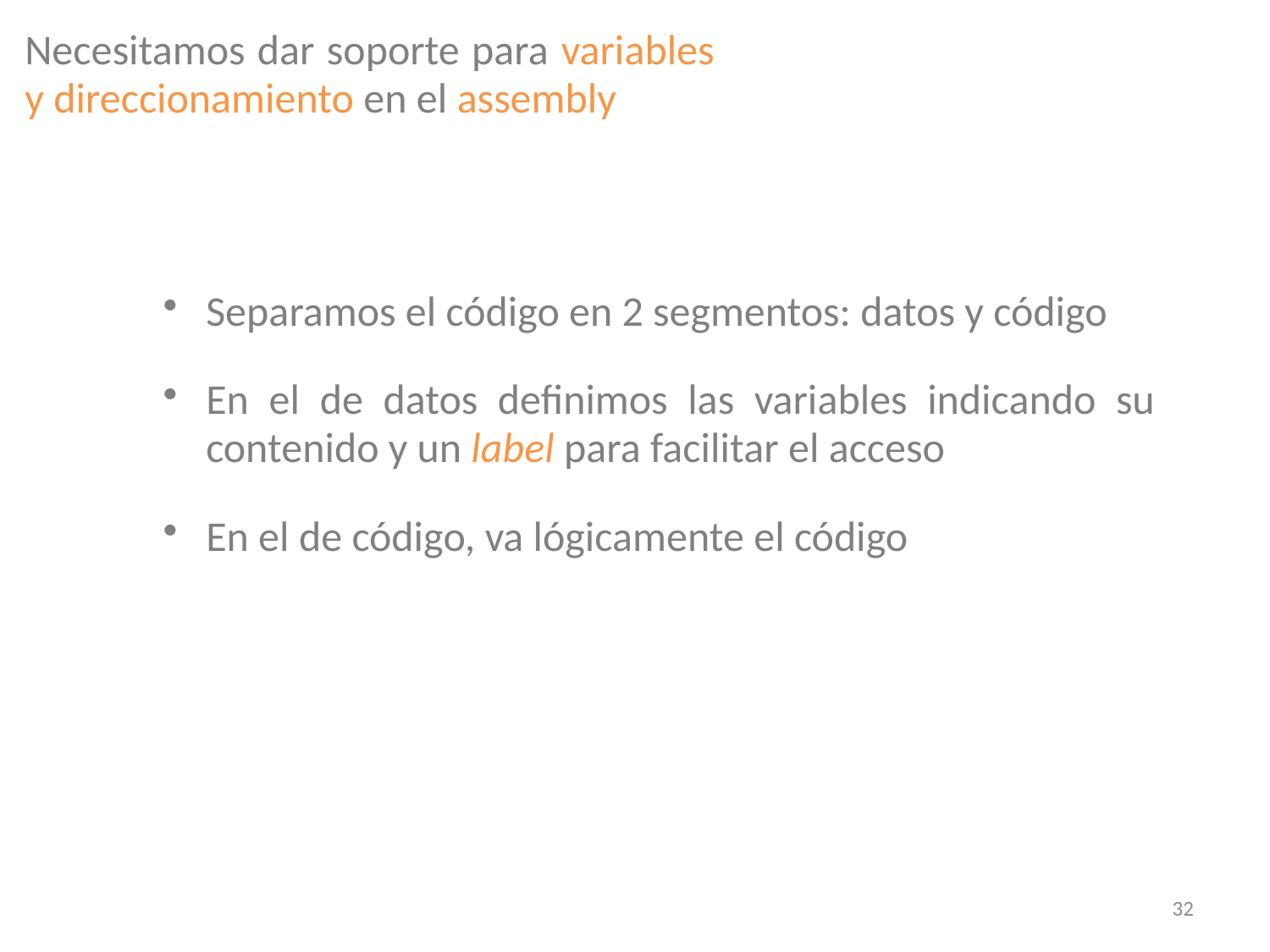

Necesitamos dar soporte para variables y direccionamiento en el assembly
Separamos el código en 2 segmentos: datos y código
En el de datos definimos las variables indicando su contenido y un label para facilitar el acceso
En el de código, va lógicamente el código
32